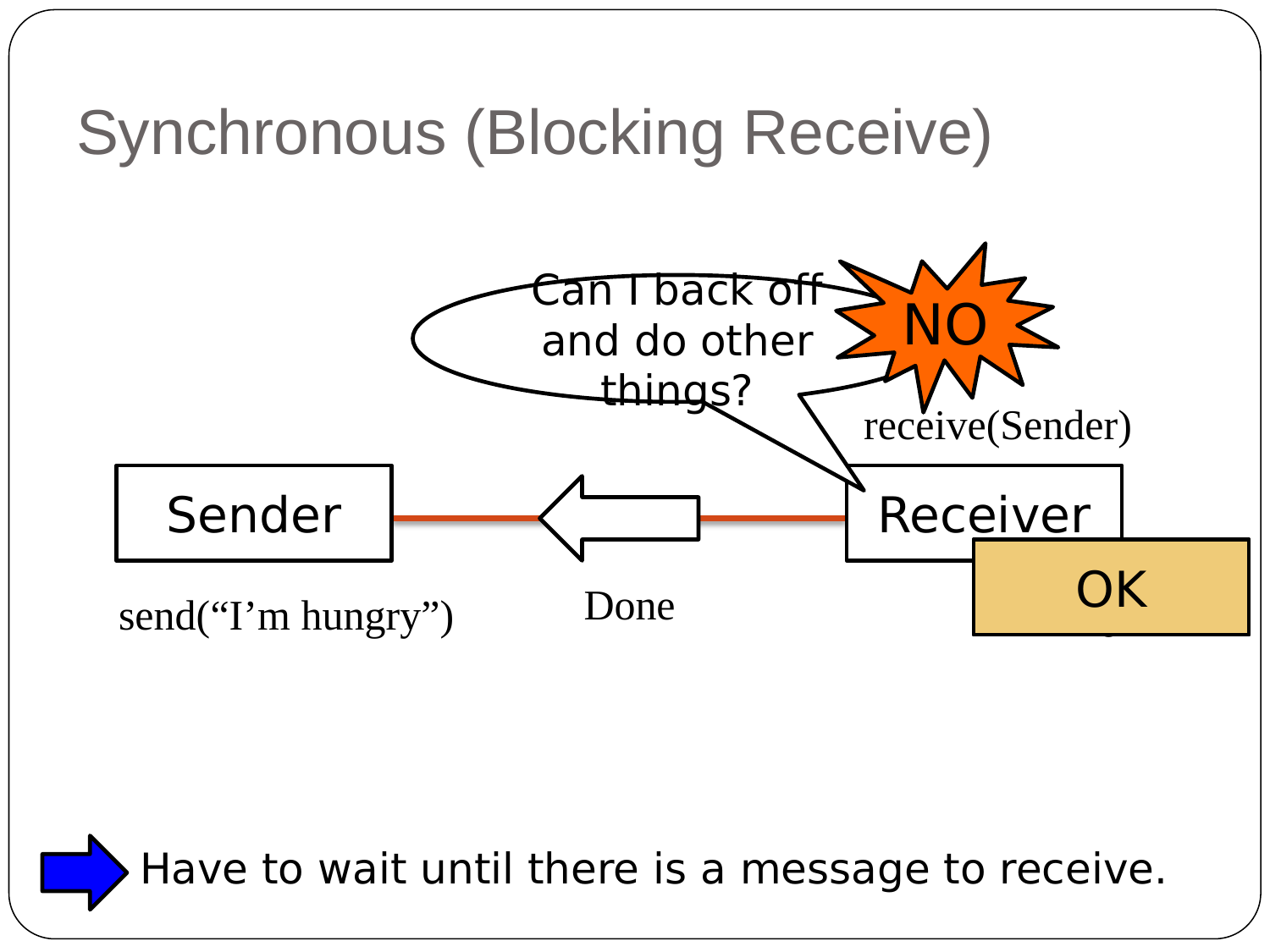

# Synchronous (Blocking Receive)
NO
Can I back off and do other things?
receive(Sender)
Sender
Receiver

Suspended
OK
Waiting…
Done
send(“I’m hungry”)

Have to wait until there is a message to receive.